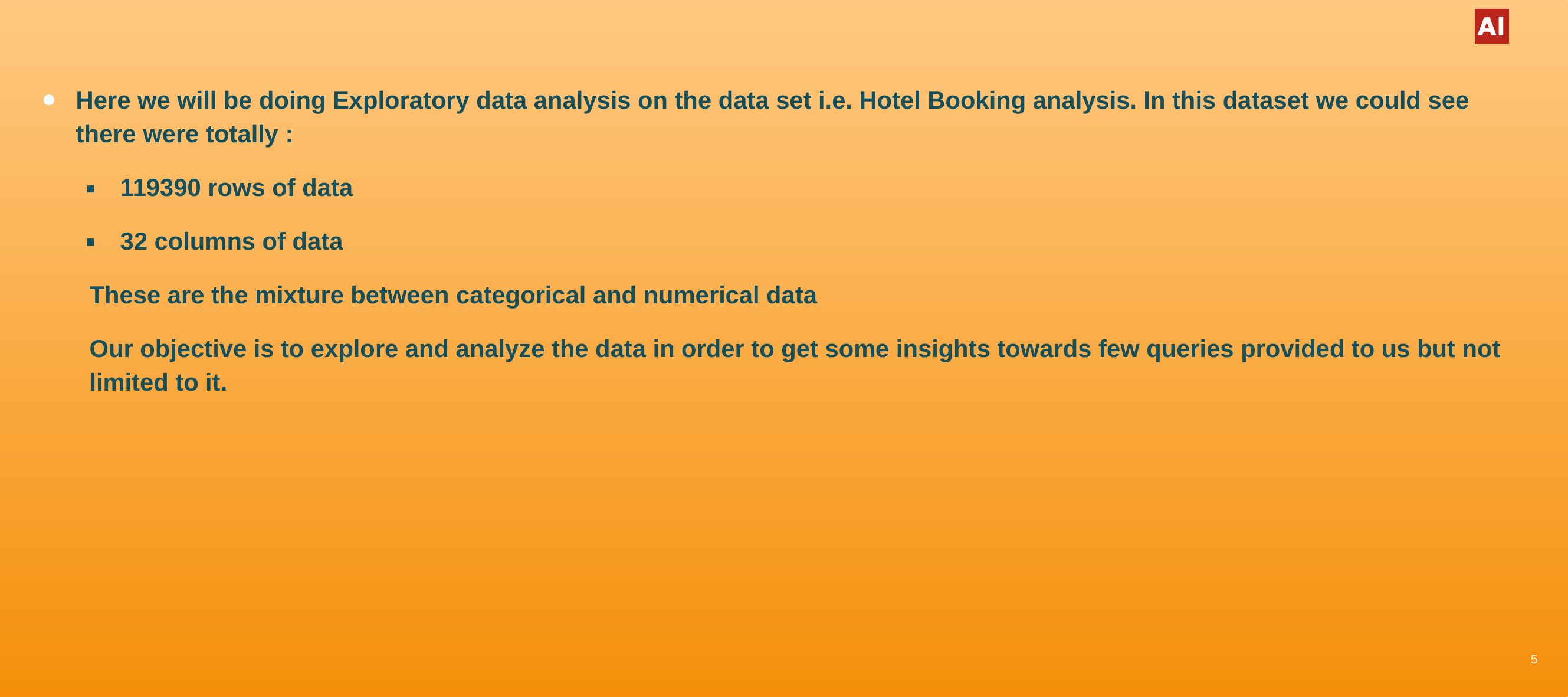

Here we will be doing Exploratory data analysis on the data set i.e. Hotel Booking analysis. In this dataset we could see there were totally :
119390 rows of data
32 columns of data
These are the mixture between categorical and numerical data
Our objective is to explore and analyze the data in order to get some insights towards few queries provided to us but not limited to it.

5